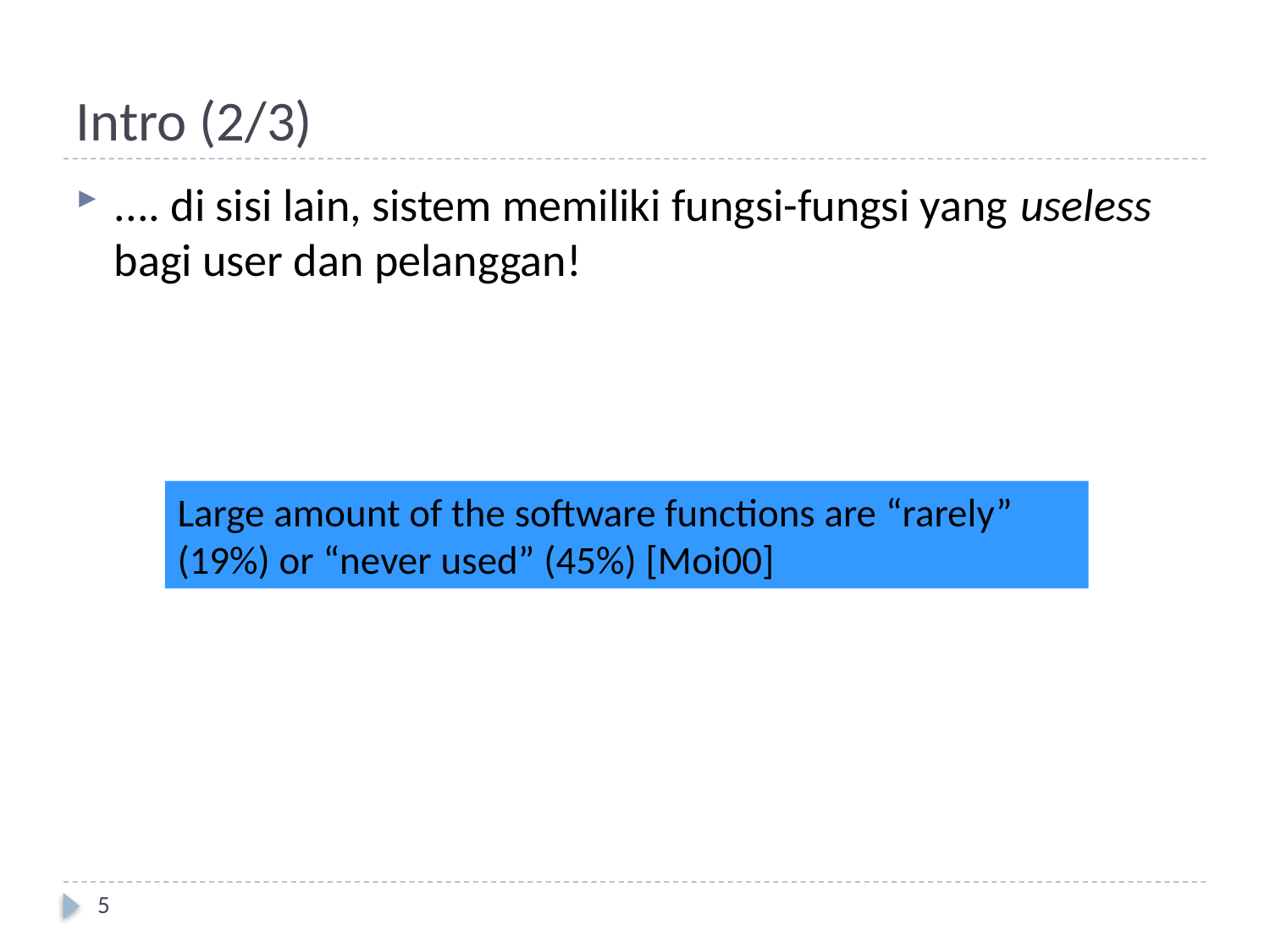

# Intro (2/3)
.... di sisi lain, sistem memiliki fungsi-fungsi yang useless bagi user dan pelanggan!
Large amount of the software functions are “rarely” (19%) or “never used” (45%) [Moi00]
5